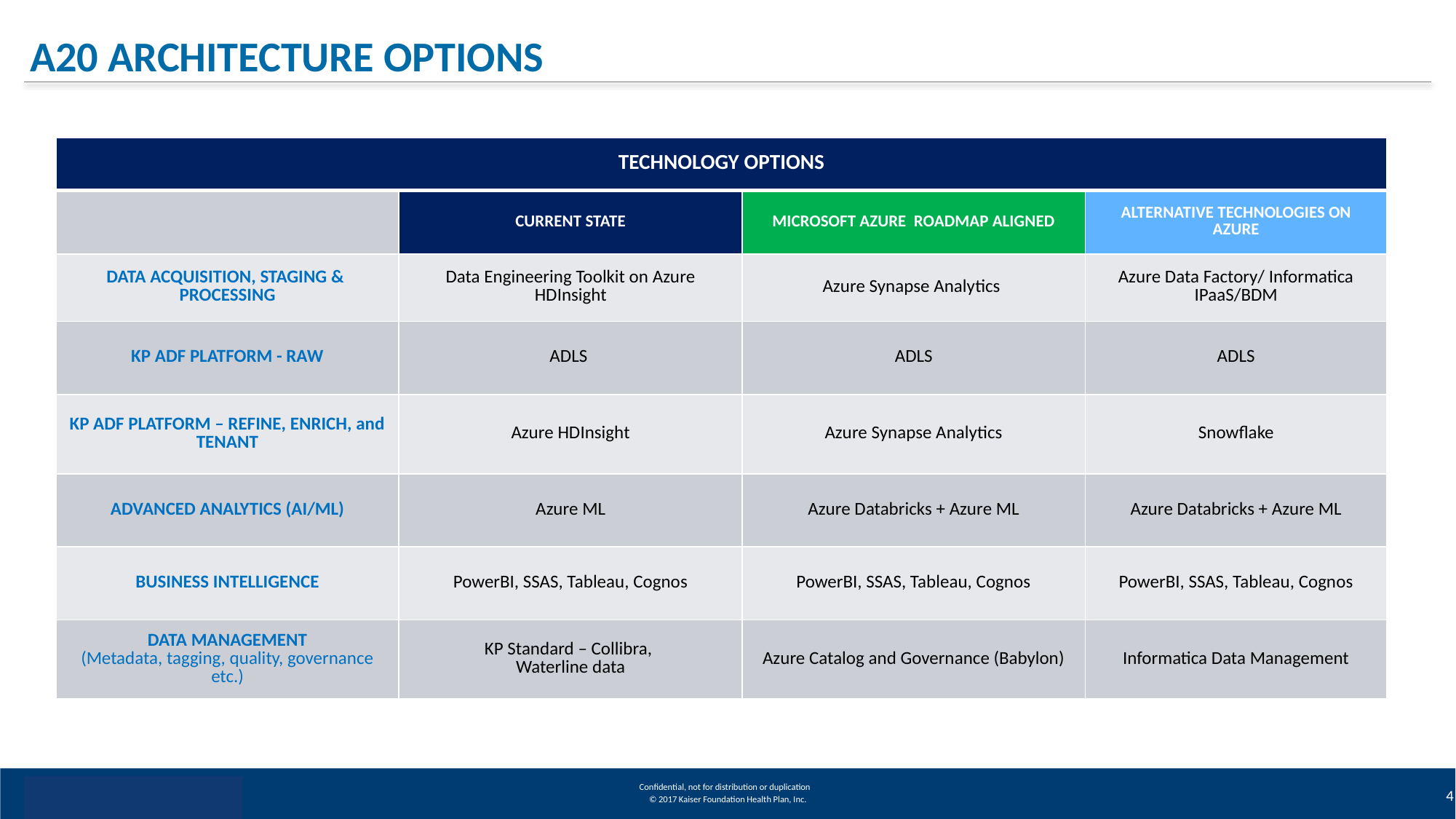

# A20 ARCHITECTURE OPTIONS
| TECHNOLOGY OPTIONS |  |  |  |
| --- | --- | --- | --- |
|  | CURRENT STATE | MICROSOFT AZURE ROADMAP ALIGNED | ALTERNATIVE TECHNOLOGIES ON AZURE |
| DATA ACQUISITION, STAGING & PROCESSING | Data Engineering Toolkit on Azure HDInsight | Azure Synapse Analytics | Azure Data Factory/ Informatica IPaaS/BDM |
| KP ADF PLATFORM - RAW | ADLS | ADLS | ADLS |
| KP ADF PLATFORM – REFINE, ENRICH, and TENANT | Azure HDInsight | Azure Synapse Analytics | Snowflake |
| ADVANCED ANALYTICS (AI/ML) | Azure ML | Azure Databricks + Azure ML | Azure Databricks + Azure ML |
| BUSINESS INTELLIGENCE | PowerBI, SSAS, Tableau, Cognos | PowerBI, SSAS, Tableau, Cognos | PowerBI, SSAS, Tableau, Cognos |
| DATA MANAGEMENT (Metadata, tagging, quality, governance etc.) | KP Standard – Collibra, Waterline data | Azure Catalog and Governance (Babylon) | Informatica Data Management |